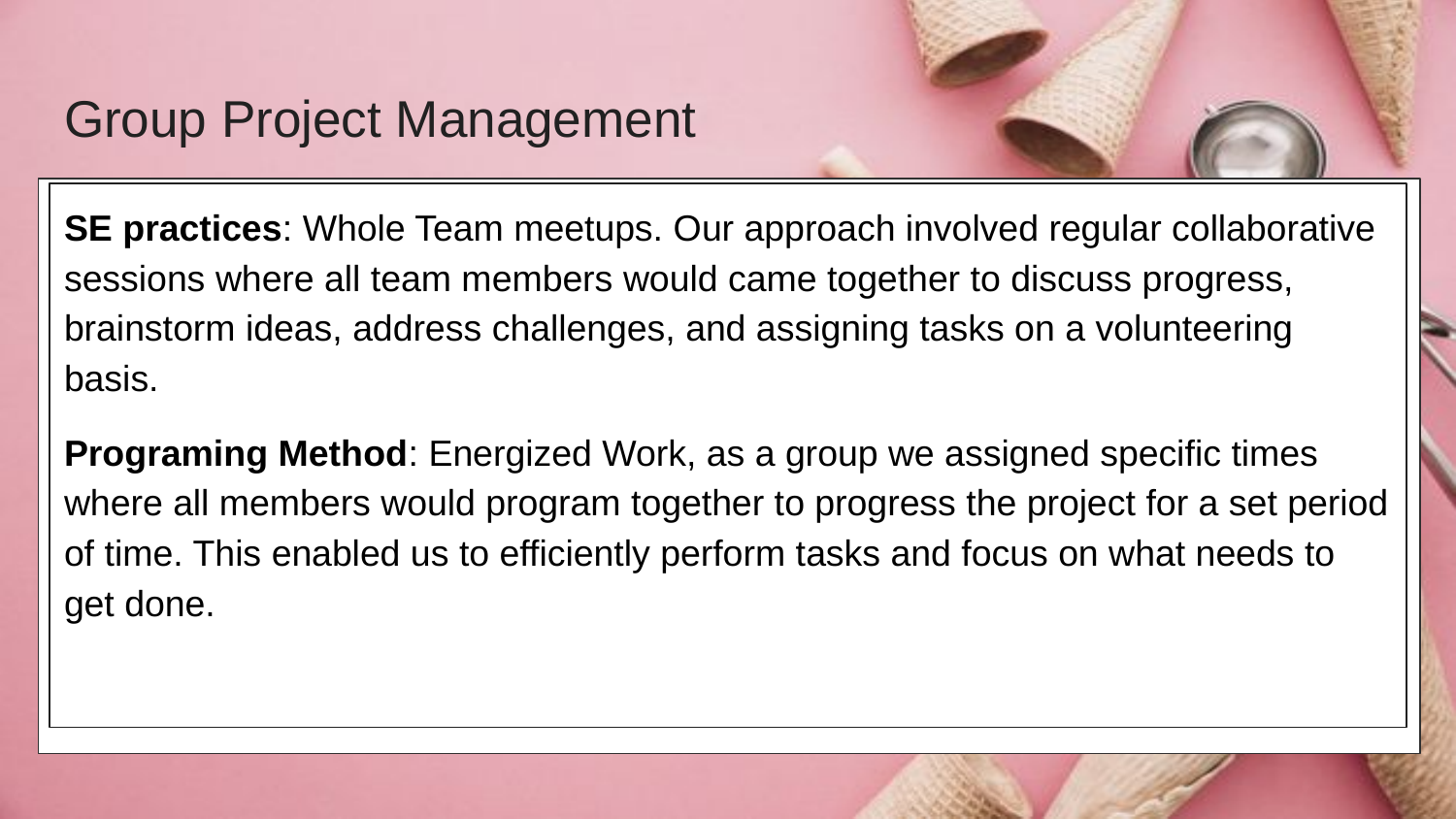

# Group Project Management

SE practices: Whole Team meetups. Our approach involved regular collaborative sessions where all team members would came together to discuss progress, brainstorm ideas, address challenges, and assigning tasks on a volunteering basis.
Programing Method: Energized Work, as a group we assigned specific times where all members would program together to progress the project for a set period of time. This enabled us to efficiently perform tasks and focus on what needs to get done.